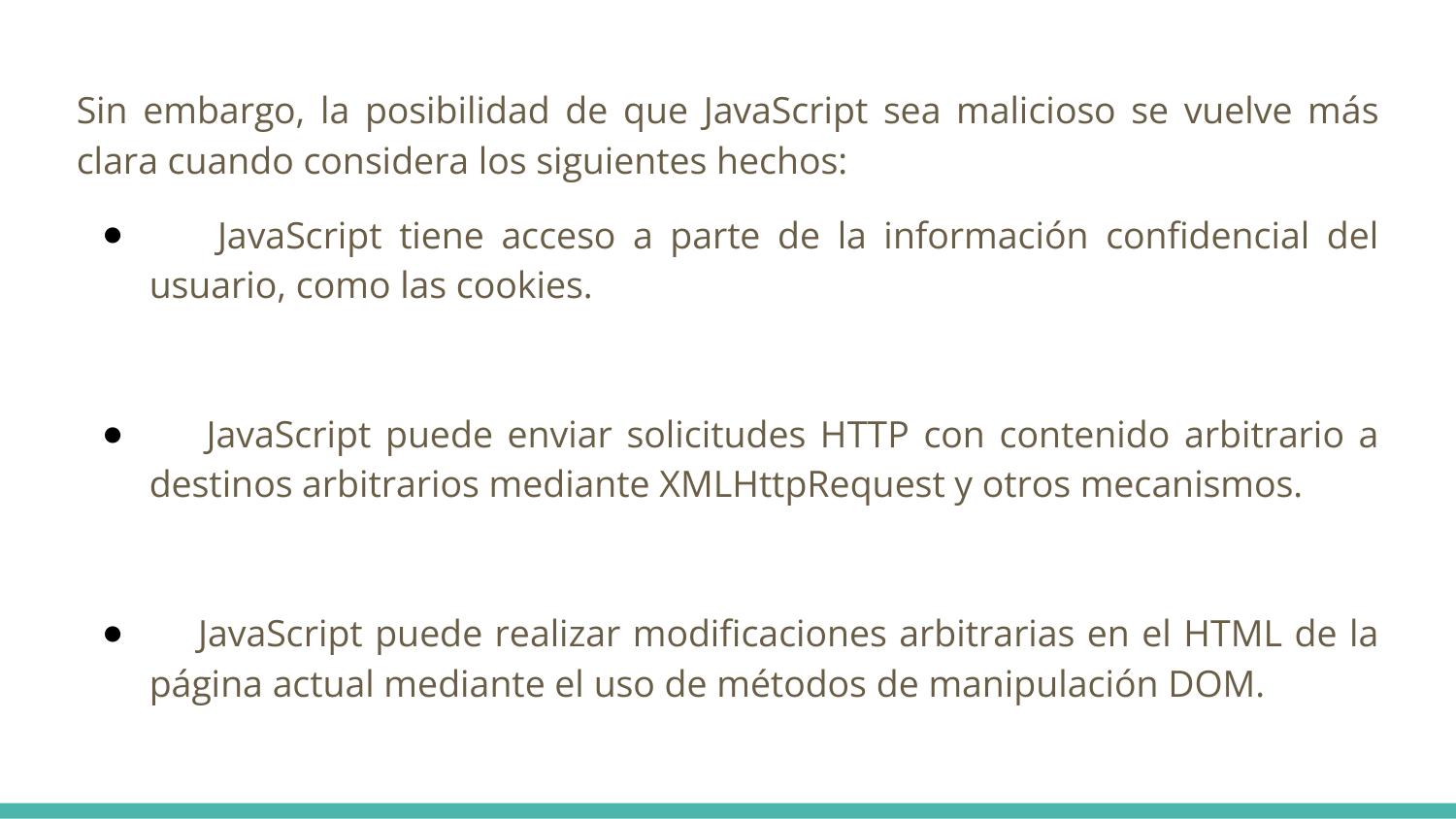

Sin embargo, la posibilidad de que JavaScript sea malicioso se vuelve más clara cuando considera los siguientes hechos:
    JavaScript tiene acceso a parte de la información confidencial del usuario, como las cookies.

    JavaScript puede enviar solicitudes HTTP con contenido arbitrario a destinos arbitrarios mediante XMLHttpRequest y otros mecanismos.

    JavaScript puede realizar modificaciones arbitrarias en el HTML de la página actual mediante el uso de métodos de manipulación DOM.